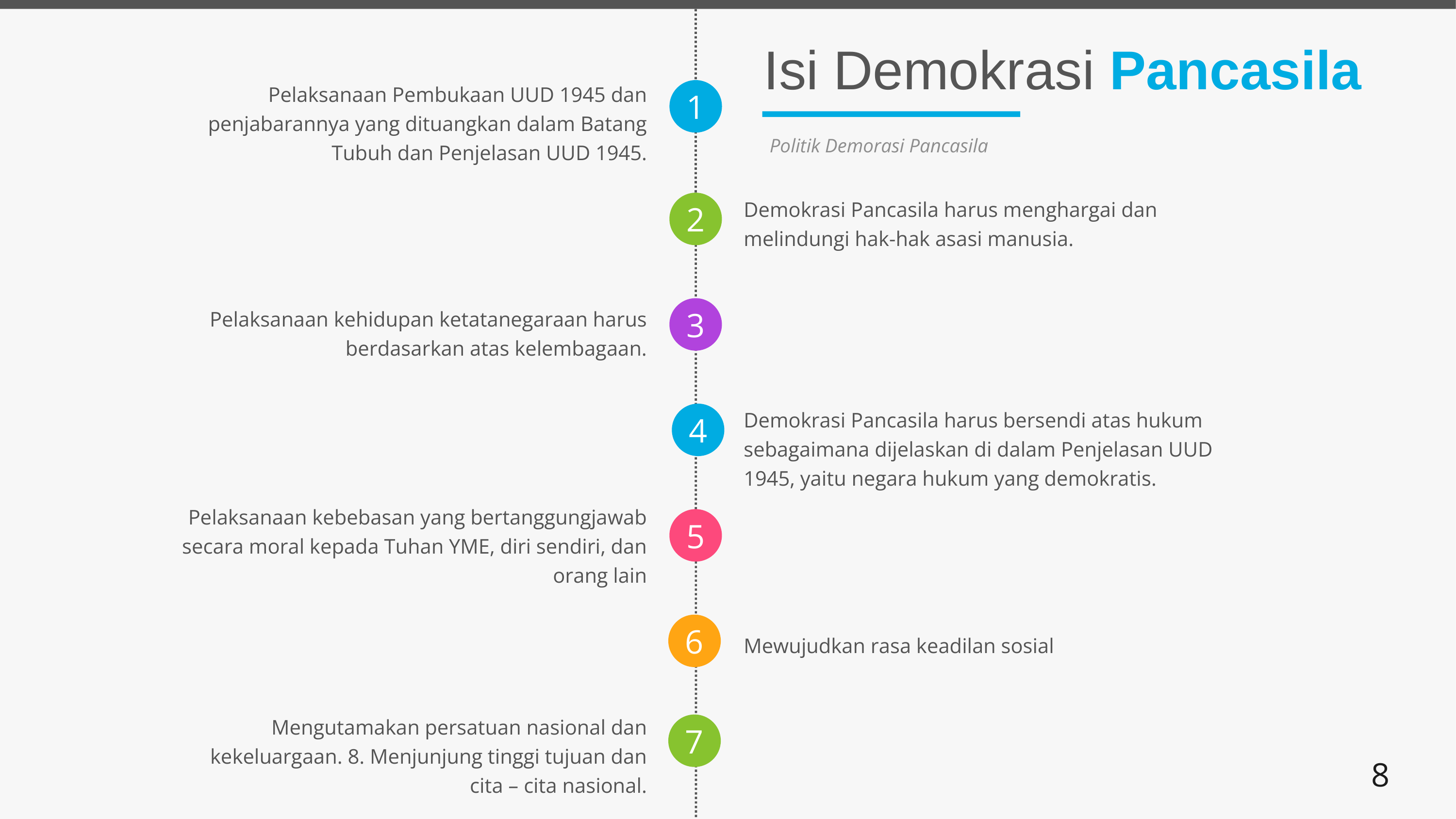

# Isi Demokrasi Pancasila
Pelaksanaan Pembukaan UUD 1945 dan penjabarannya yang dituangkan dalam Batang Tubuh dan Penjelasan UUD 1945.
Politik Demorasi Pancasila
Demokrasi Pancasila harus menghargai dan melindungi hak-hak asasi manusia.
Pelaksanaan kehidupan ketatanegaraan harus berdasarkan atas kelembagaan.
Demokrasi Pancasila harus bersendi atas hukum sebagaimana dijelaskan di dalam Penjelasan UUD 1945, yaitu negara hukum yang demokratis.
Pelaksanaan kebebasan yang bertanggungjawab secara moral kepada Tuhan YME, diri sendiri, dan orang lain
Mewujudkan rasa keadilan sosial
Mengutamakan persatuan nasional dan kekeluargaan. 8. Menjunjung tinggi tujuan dan cita – cita nasional.
8